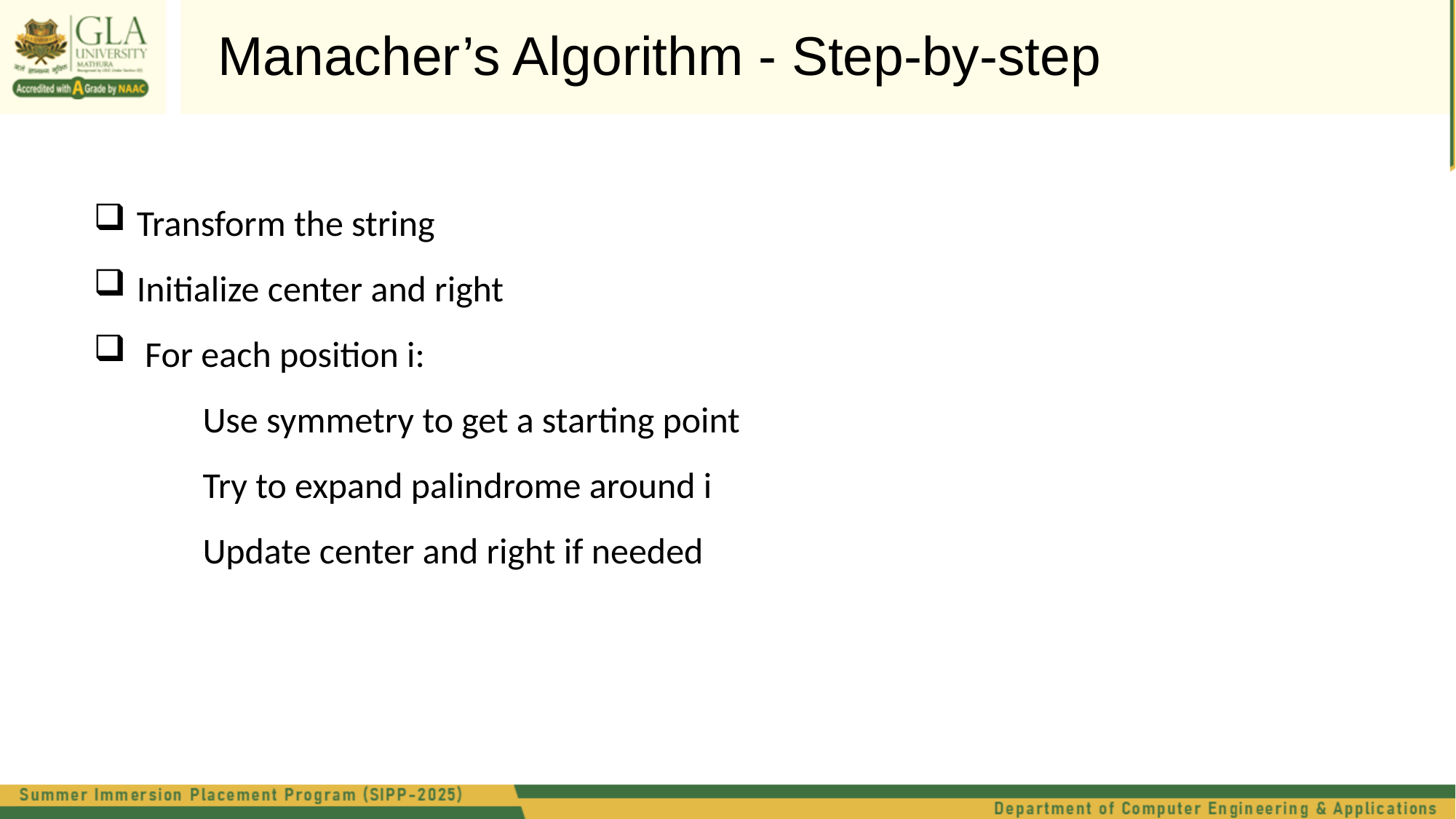

Manacher’s Algorithm - Step-by-step
Transform the string
Initialize center and right
 For each position i:
	Use symmetry to get a starting point
	Try to expand palindrome around i
	Update center and right if needed